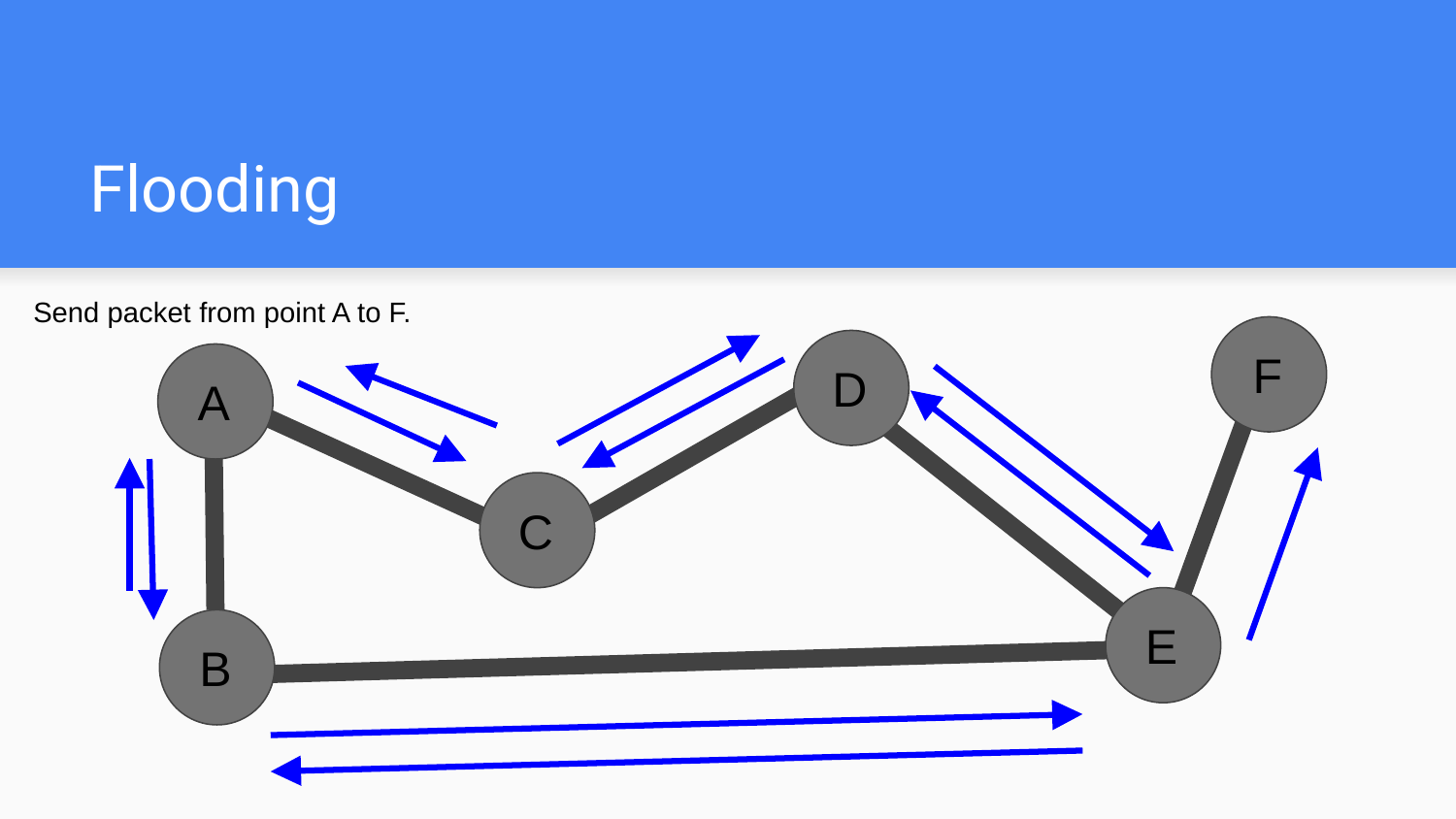

# Flooding
Send packet from point A to F.
F

D

A

C

E

B